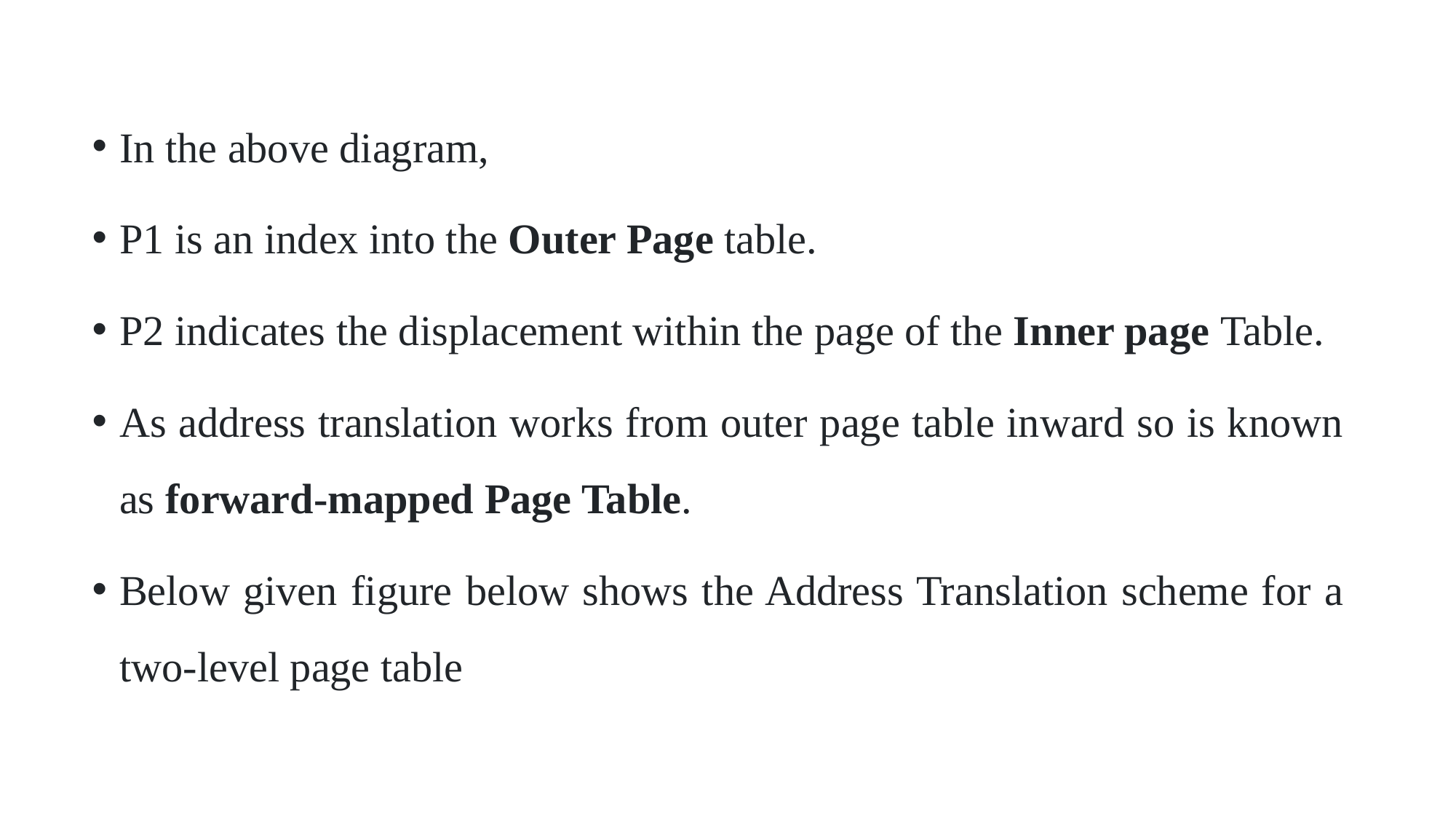

In the above diagram,
P1 is an index into the Outer Page table.
P2 indicates the displacement within the page of the Inner page Table.
As address translation works from outer page table inward so is known as forward-mapped Page Table.
Below given figure below shows the Address Translation scheme for a two-level page table